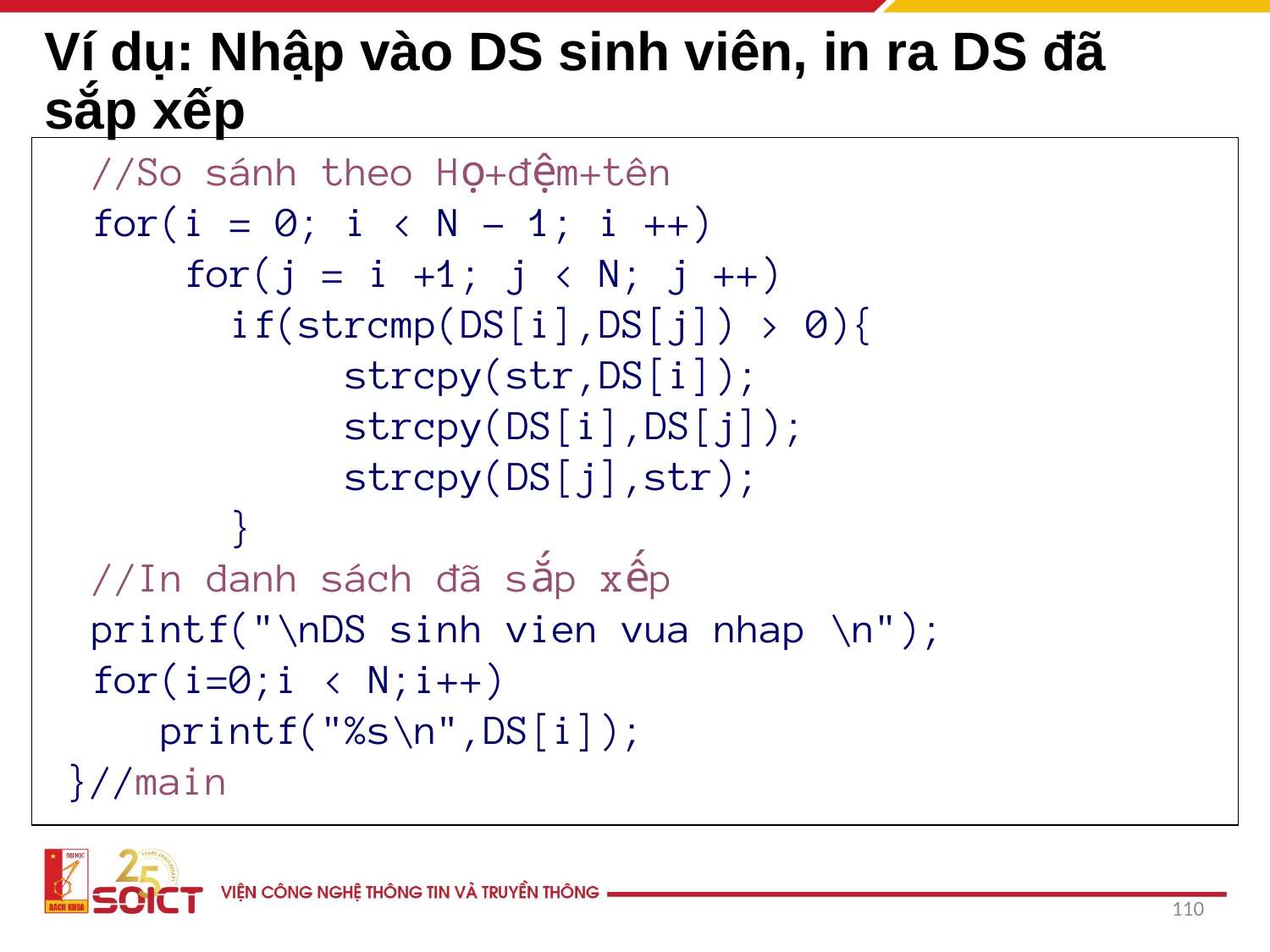

# Ví dụ: Nhập vào DS sinh viên, in ra DS đã sắp xếp
	//So sánh theo Họ+đệm+tên
	for(i = 0; i < N - 1; i ++)
	    for(j = i +1; j < N; j ++)
	      if(strcmp(DS[i],DS[j]) > 0){
	      	strcpy(str,DS[i]);
	      	strcpy(DS[i],DS[j]);
	      	strcpy(DS[j],str);
	      }
	//In danh sách đã sắp xếp
	printf("\nDS sinh vien vua nhap \n");
	for(i=0;i < N;i++)
	   printf("%s\n",DS[i]);
 }//main
110